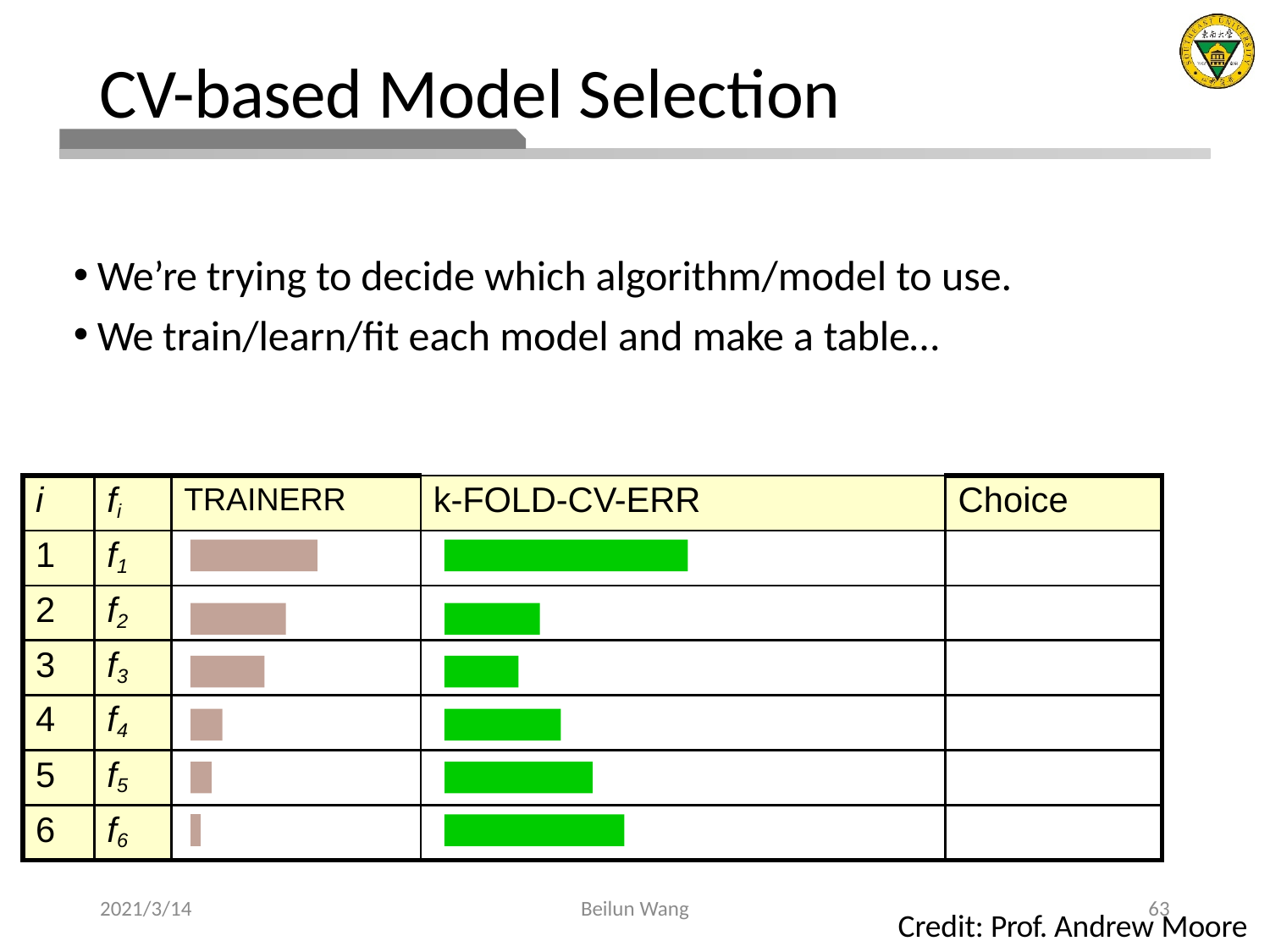

# CV-based Model Selection
We’re trying to decide which algorithm/model to use.
We train/learn/fit each model and make a table…
| i | fi | TRAINERR | k-FOLD-CV-ERR | Choice |
| --- | --- | --- | --- | --- |
| 1 | f1 |  |  |  |
| 2 | f2 |  |  |  |
| 3 | f3 |  |  |  |
| 4 | f4 |  |  |  |
| 5 | f5 |  |  |  |
| 6 | f6 |  |  |  |

2021/3/14
Beilun Wang
63
Credit: Prof. Andrew Moore